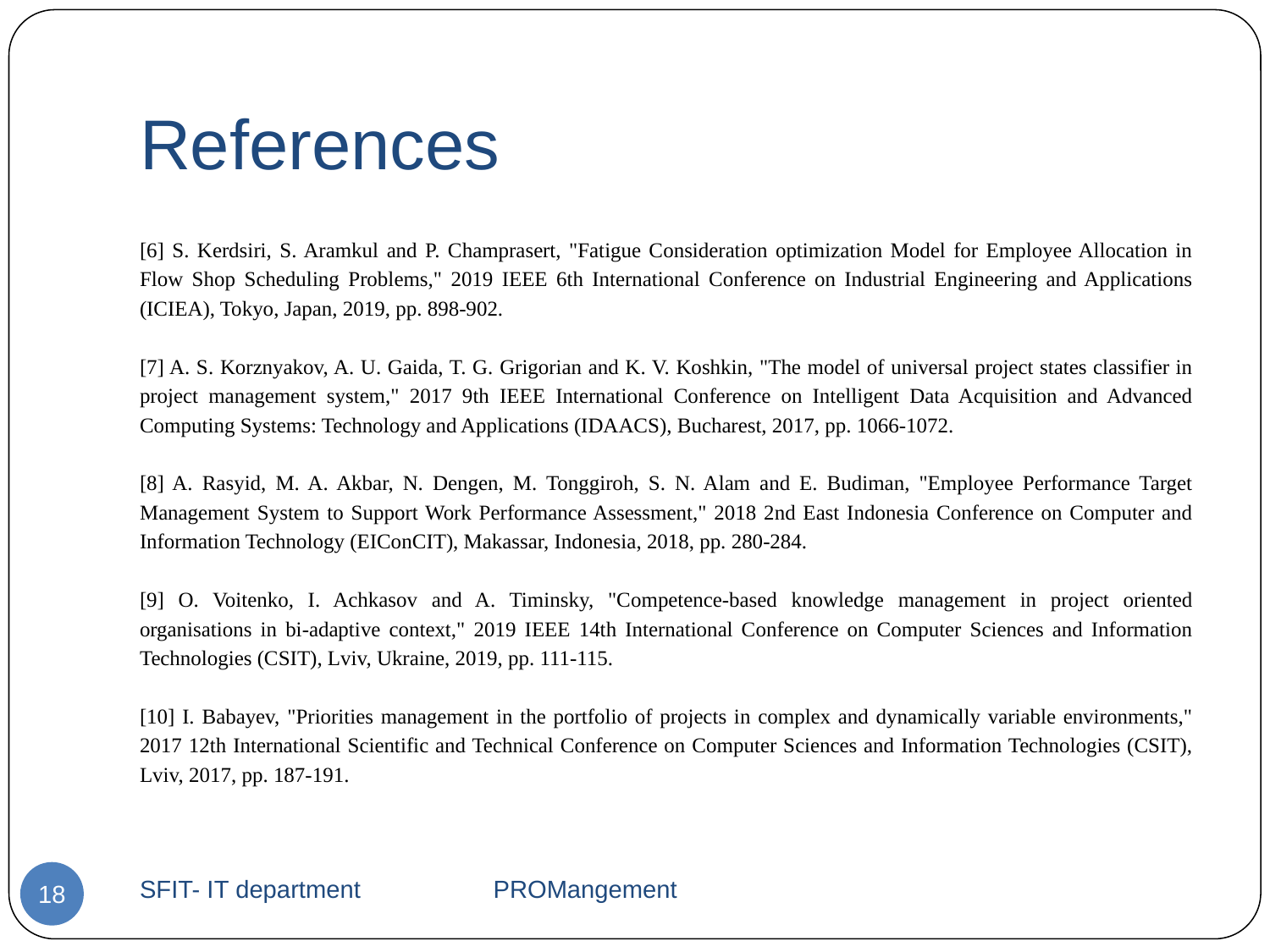

# References

[6] S. Kerdsiri, S. Aramkul and P. Champrasert, "Fatigue Consideration optimization Model for Employee Allocation in Flow Shop Scheduling Problems," 2019 IEEE 6th International Conference on Industrial Engineering and Applications (ICIEA), Tokyo, Japan, 2019, pp. 898-902.

[7] A. S. Korznyakov, A. U. Gaida, T. G. Grigorian and K. V. Koshkin, "The model of universal project states classifier in project management system," 2017 9th IEEE International Conference on Intelligent Data Acquisition and Advanced Computing Systems: Technology and Applications (IDAACS), Bucharest, 2017, pp. 1066-1072.

[8] A. Rasyid, M. A. Akbar, N. Dengen, M. Tonggiroh, S. N. Alam and E. Budiman, "Employee Performance Target Management System to Support Work Performance Assessment," 2018 2nd East Indonesia Conference on Computer and Information Technology (EIConCIT), Makassar, Indonesia, 2018, pp. 280-284.

[9] O. Voitenko, I. Achkasov and A. Timinsky, "Competence-based knowledge management in project oriented organisations in bi-adaptive context," 2019 IEEE 14th International Conference on Computer Sciences and Information Technologies (CSIT), Lviv, Ukraine, 2019, pp. 111-115.

[10] I. Babayev, "Priorities management in the portfolio of projects in complex and dynamically variable environments," 2017 12th International Scientific and Technical Conference on Computer Sciences and Information Technologies (CSIT), Lviv, 2017, pp. 187-191.
SFIT- IT department                   PROMangement
18